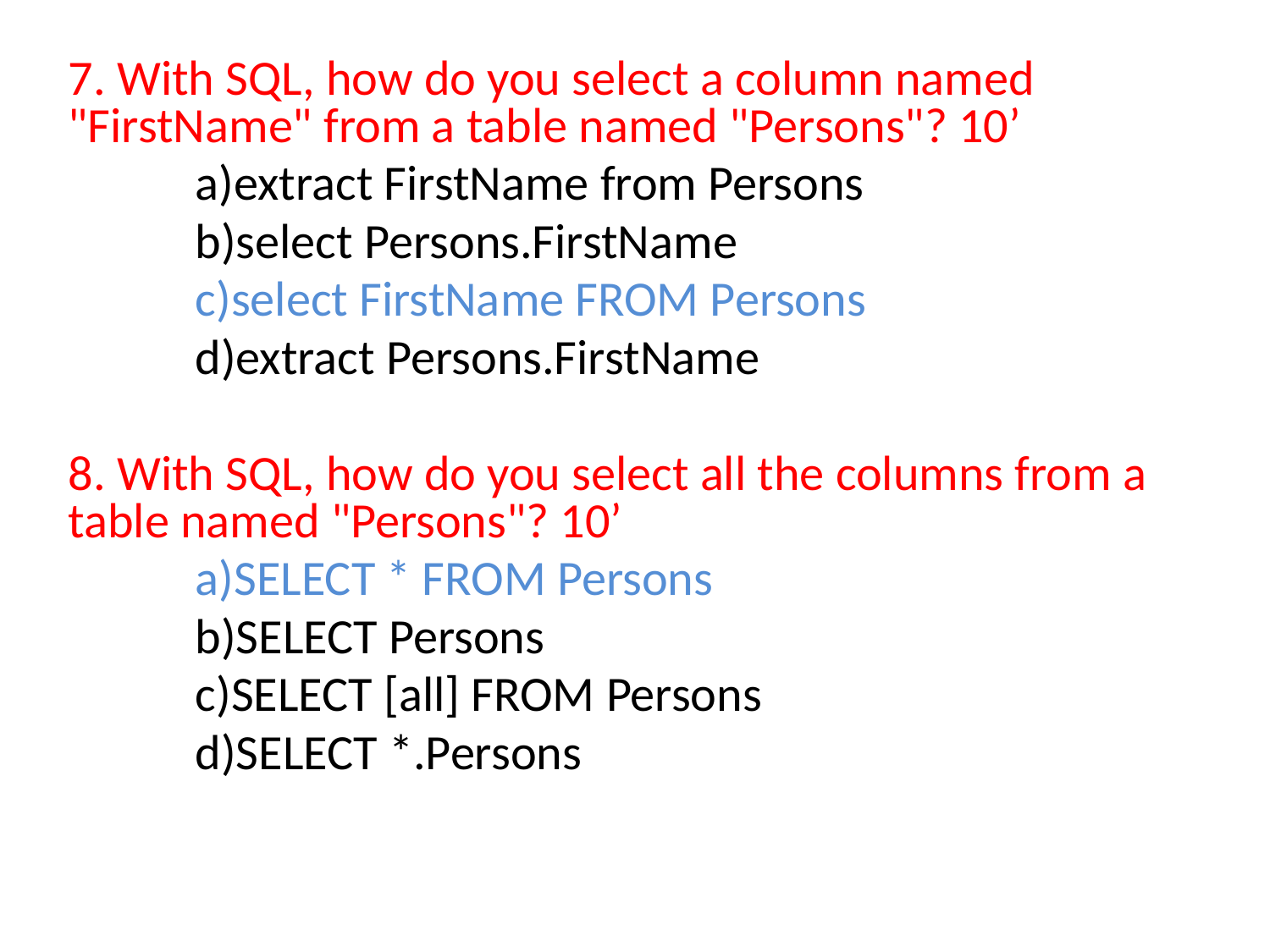

7. With SQL, how do you select a column named "FirstName" from a table named "Persons"? 10’
 	a)extract FirstName from Persons
 	b)select Persons.FirstName
 	c)select FirstName FROM Persons
	d)extract Persons.FirstName

8. With SQL, how do you select all the columns from a table named "Persons"? 10’
	a)SELECT * FROM Persons
	b)SELECT Persons
 	c)SELECT [all] FROM Persons
 	d)SELECT *.Persons